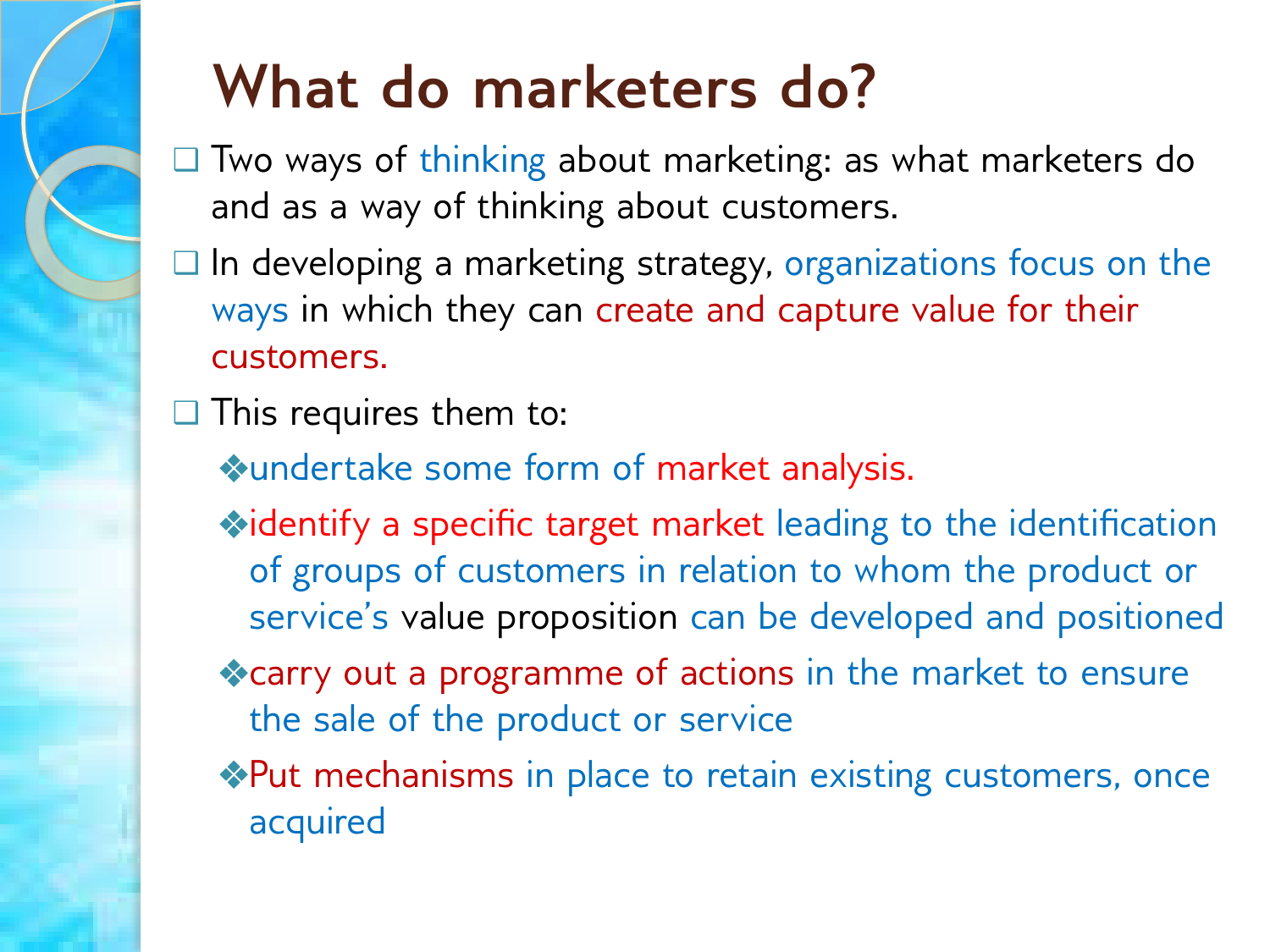

# What do marketers do?
Two ways of thinking about marketing: as what marketers do and as a way of thinking about customers.
In developing a marketing strategy, organizations focus on the ways in which they can create and capture value for their customers.
This requires them to:
undertake some form of market analysis.
identify a specific target market leading to the identification of groups of customers in relation to whom the product or service’s value proposition can be developed and positioned
carry out a programme of actions in the market to ensure the sale of the product or service
Put mechanisms in place to retain existing customers, once acquired